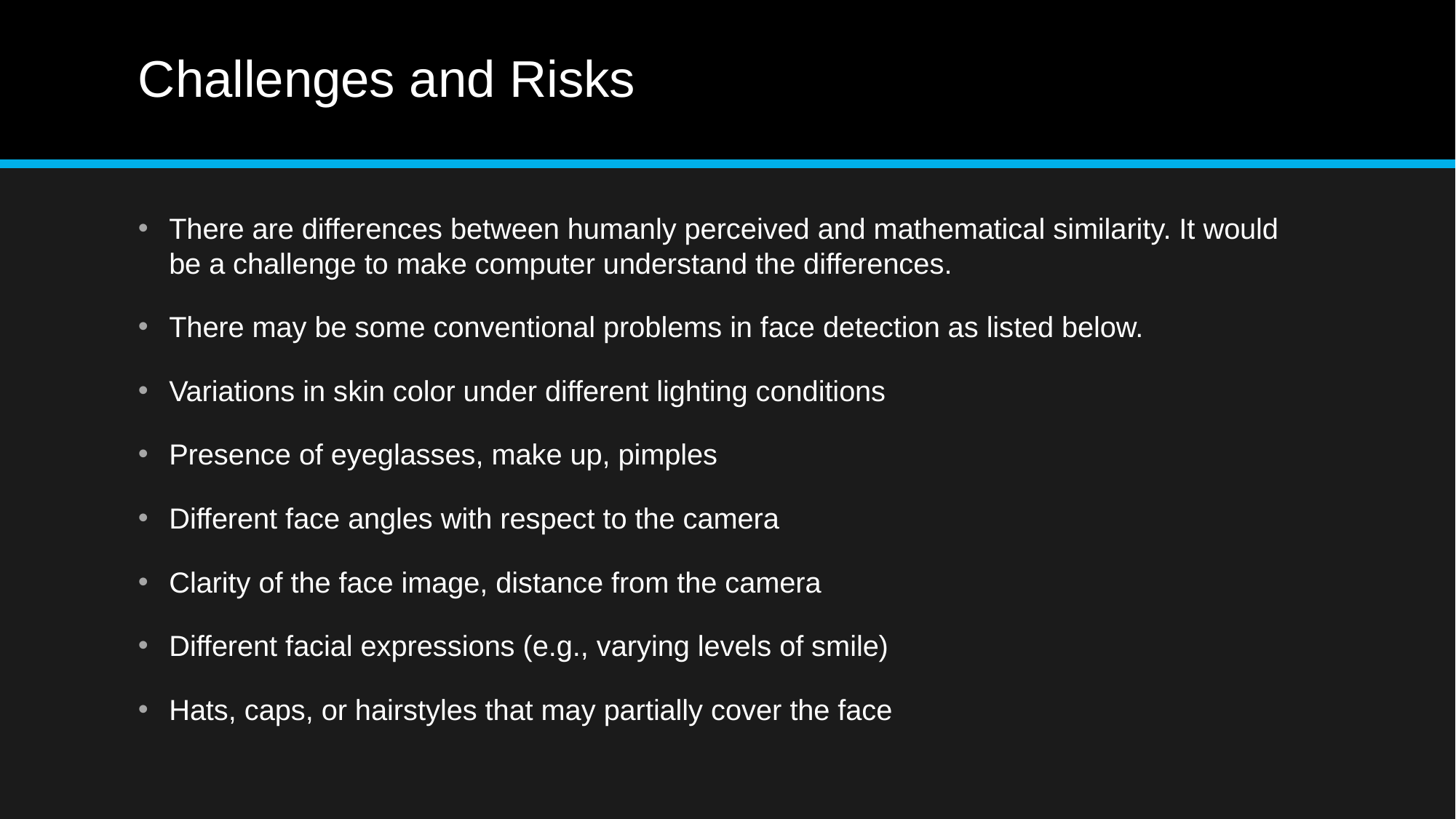

# Challenges and Risks
There are differences between humanly perceived and mathematical similarity. It would be a challenge to make computer understand the differences.
There may be some conventional problems in face detection as listed below.
Variations in skin color under different lighting conditions
Presence of eyeglasses, make up, pimples
Different face angles with respect to the camera
Clarity of the face image, distance from the camera
Different facial expressions (e.g., varying levels of smile)
Hats, caps, or hairstyles that may partially cover the face